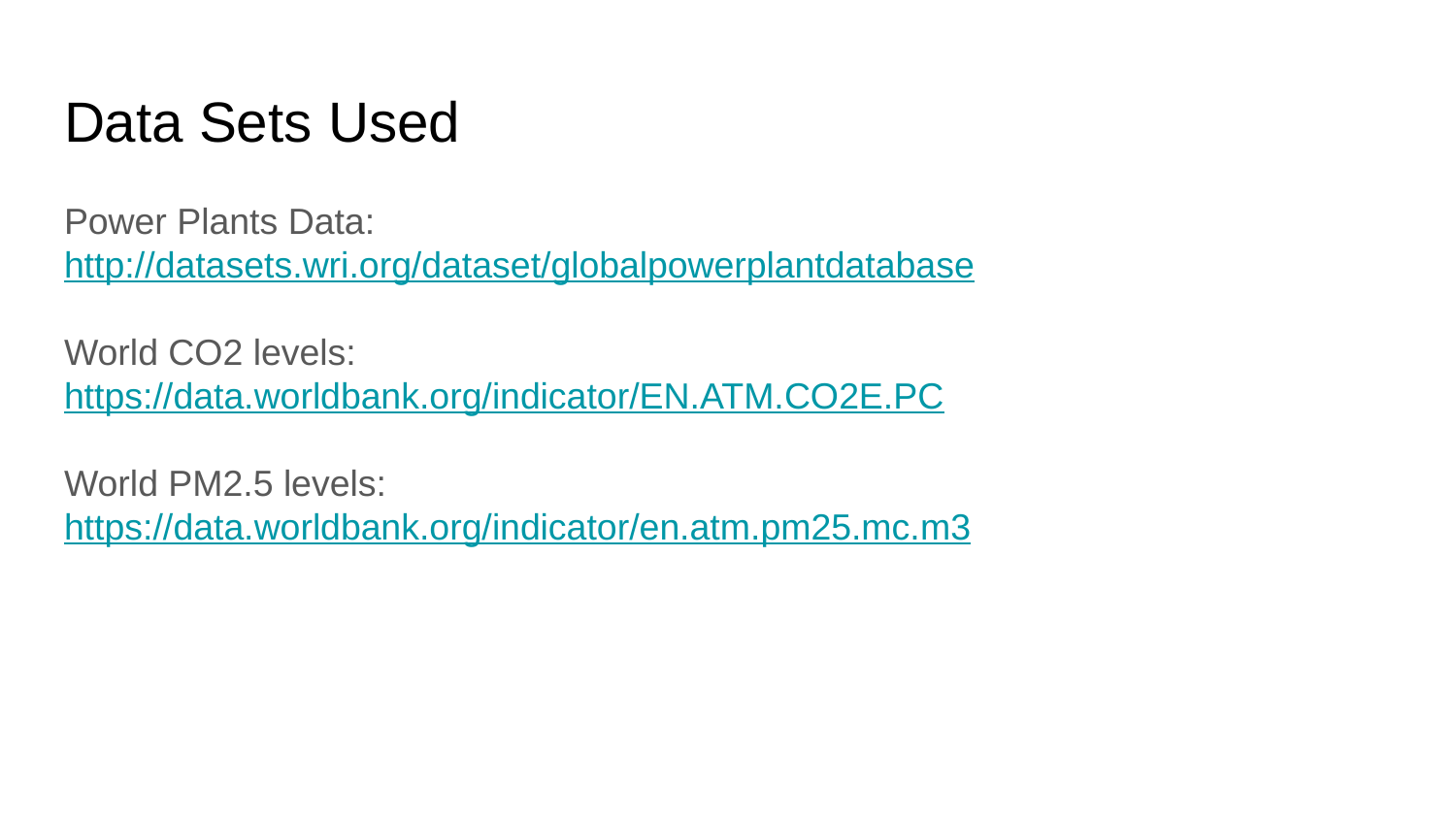

# Data Sets Used
Power Plants Data:
http://datasets.wri.org/dataset/globalpowerplantdatabase

World CO2 levels:
https://data.worldbank.org/indicator/EN.ATM.CO2E.PC

World PM2.5 levels:
https://data.worldbank.org/indicator/en.atm.pm25.mc.m3